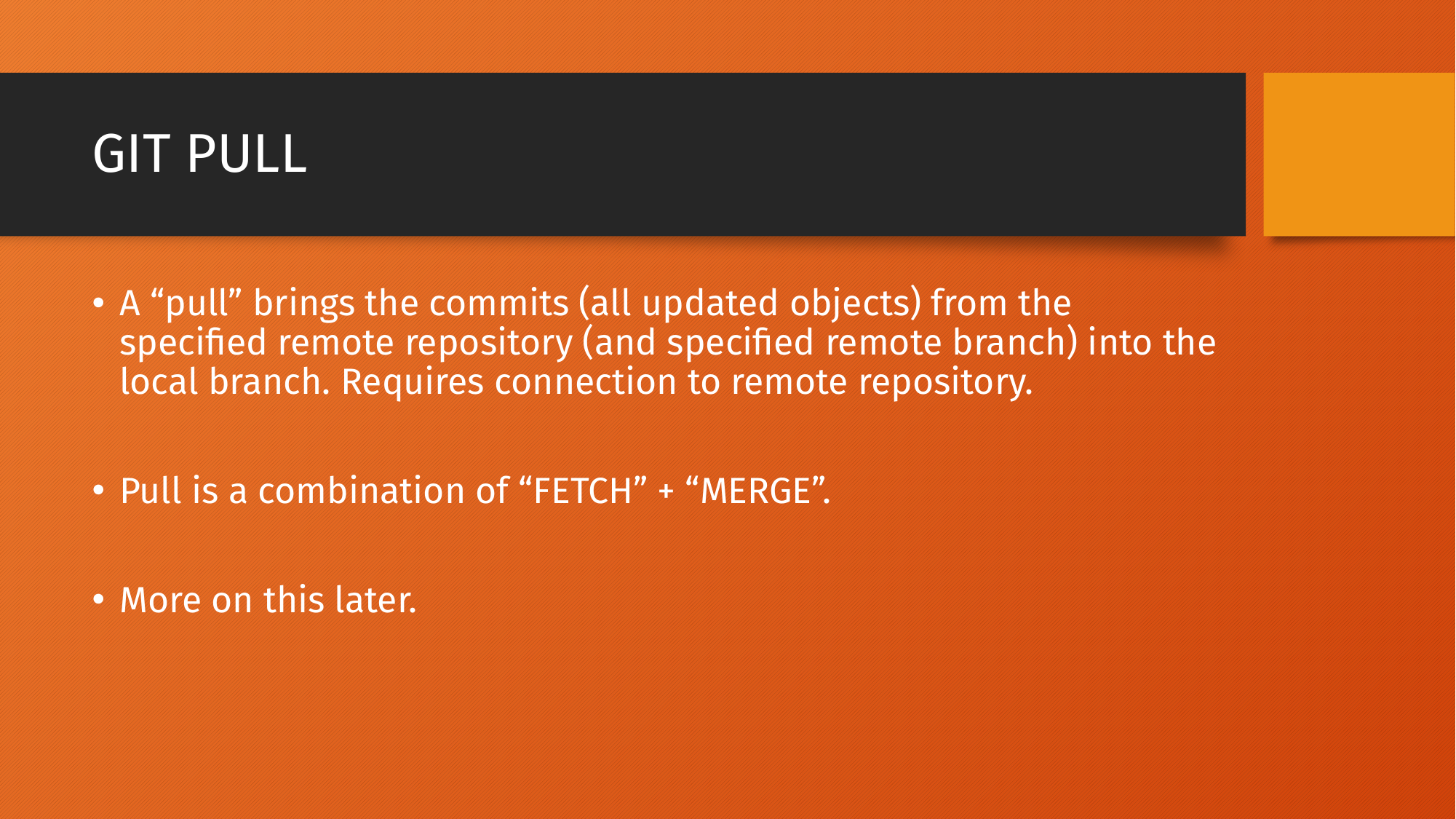

# GIT PULL
A “pull” brings the commits (all updated objects) from the specified remote repository (and specified remote branch) into the local branch. Requires connection to remote repository.

Pull is a combination of “FETCH” + “MERGE”.

More on this later.